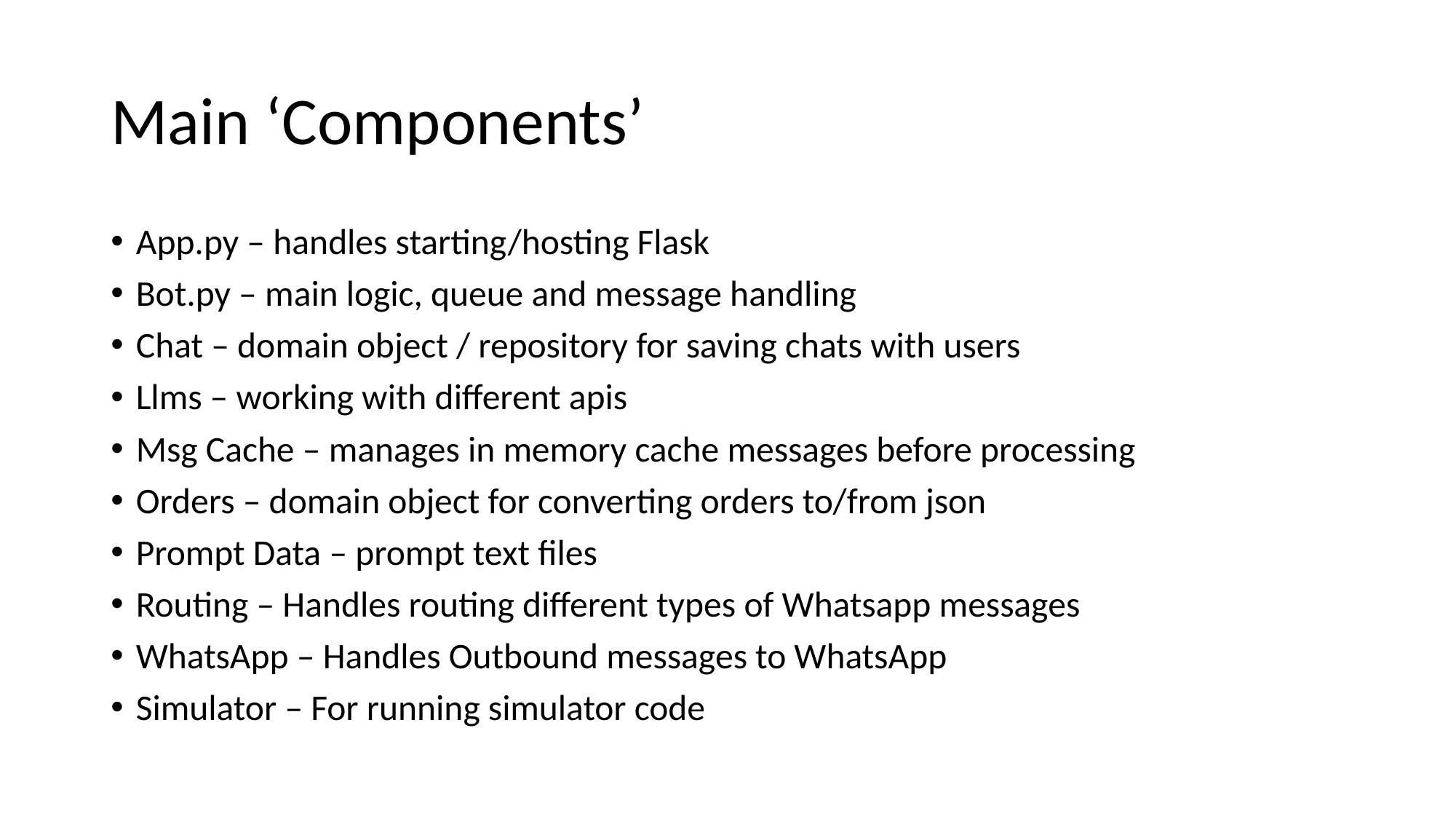

# Main ‘Components’
App.py – handles starting/hosting Flask
Bot.py – main logic, queue and message handling
Chat – domain object / repository for saving chats with users
Llms – working with different apis
Msg Cache – manages in memory cache messages before processing
Orders – domain object for converting orders to/from json
Prompt Data – prompt text files
Routing – Handles routing different types of Whatsapp messages
WhatsApp – Handles Outbound messages to WhatsApp
Simulator – For running simulator code